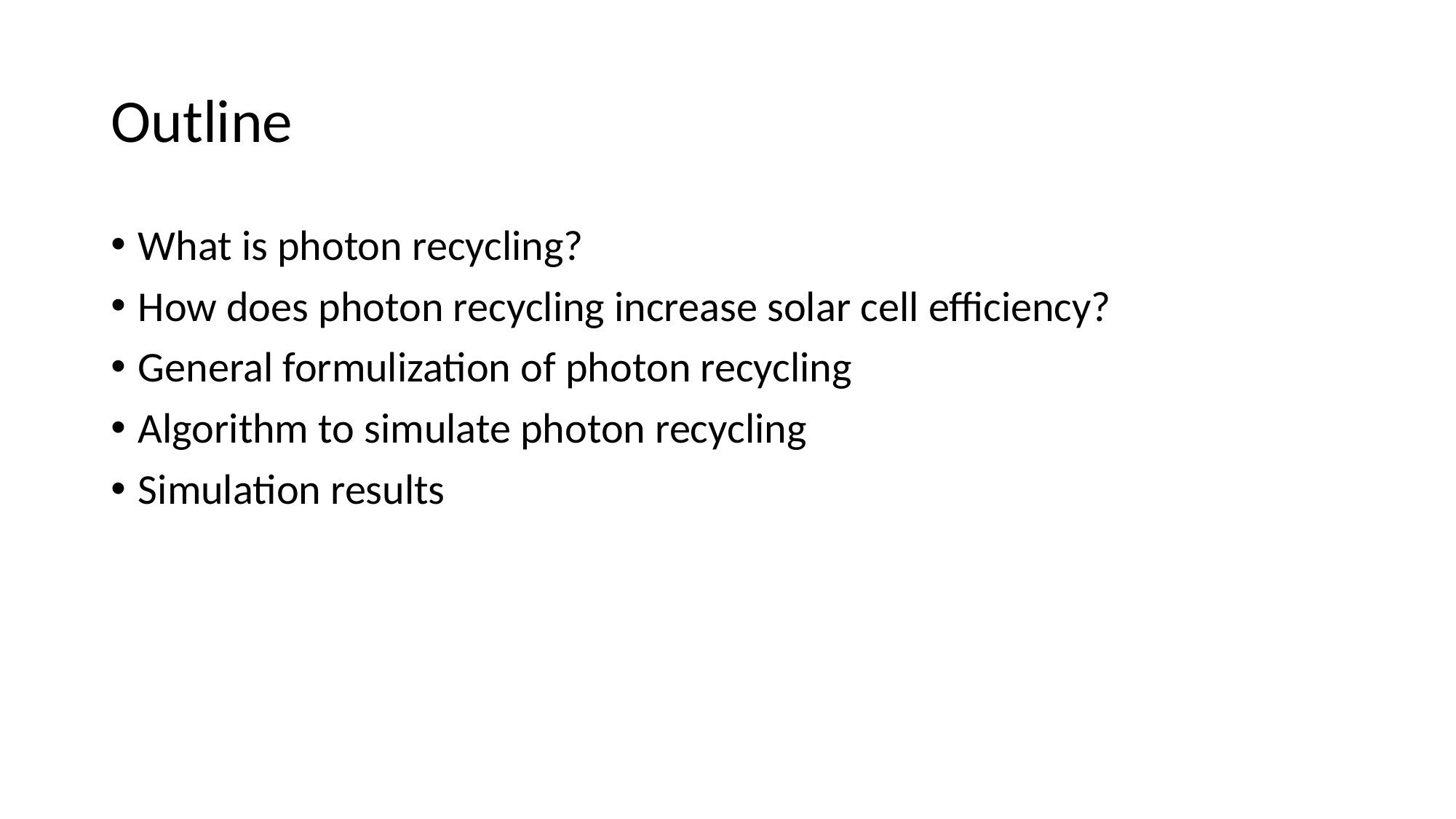

# Outline
What is photon recycling?
How does photon recycling increase solar cell efficiency?
General formulization of photon recycling
Algorithm to simulate photon recycling
Simulation results